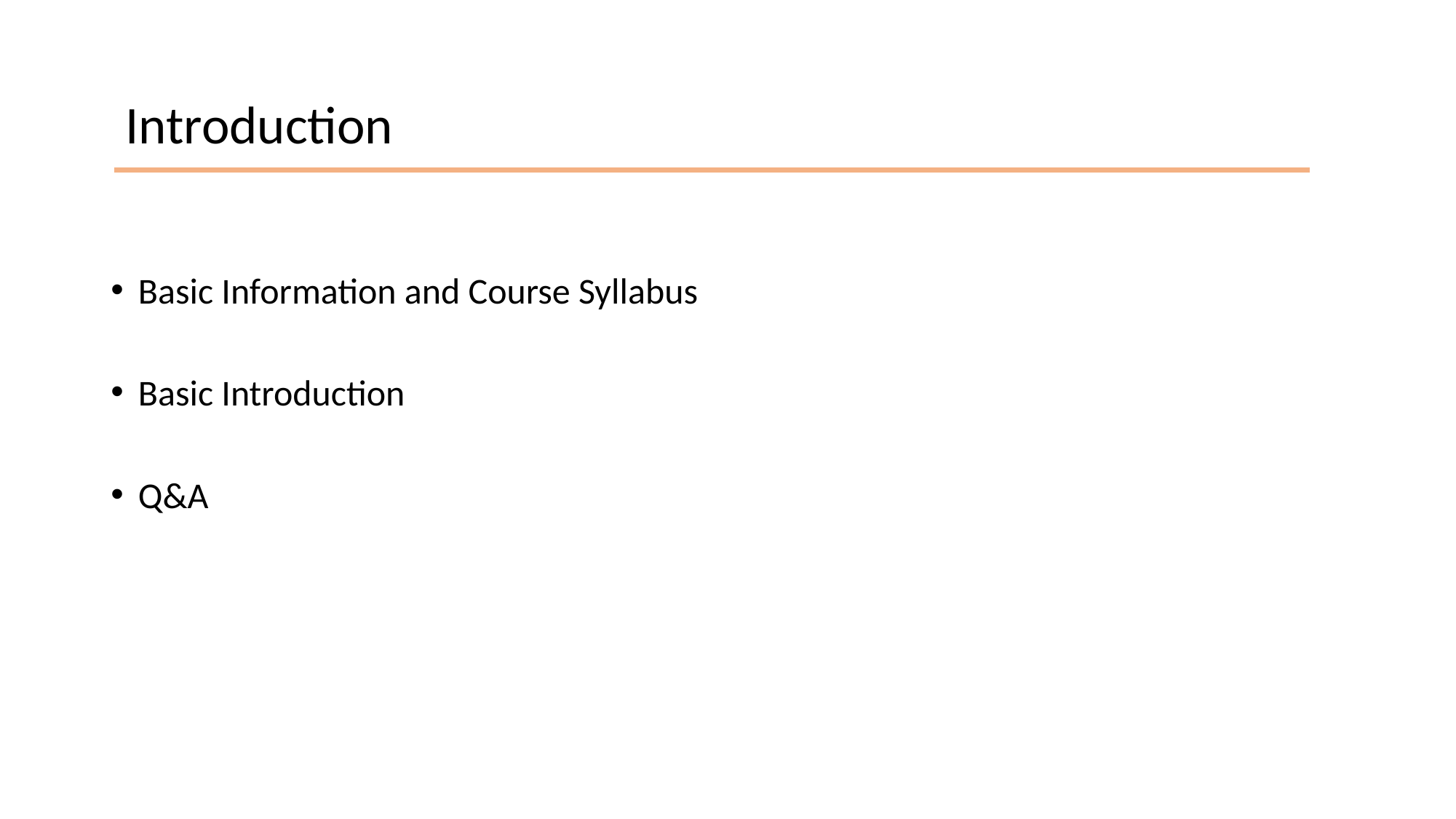

Introduction
Basic Information and Course Syllabus
Basic Introduction
Q&A